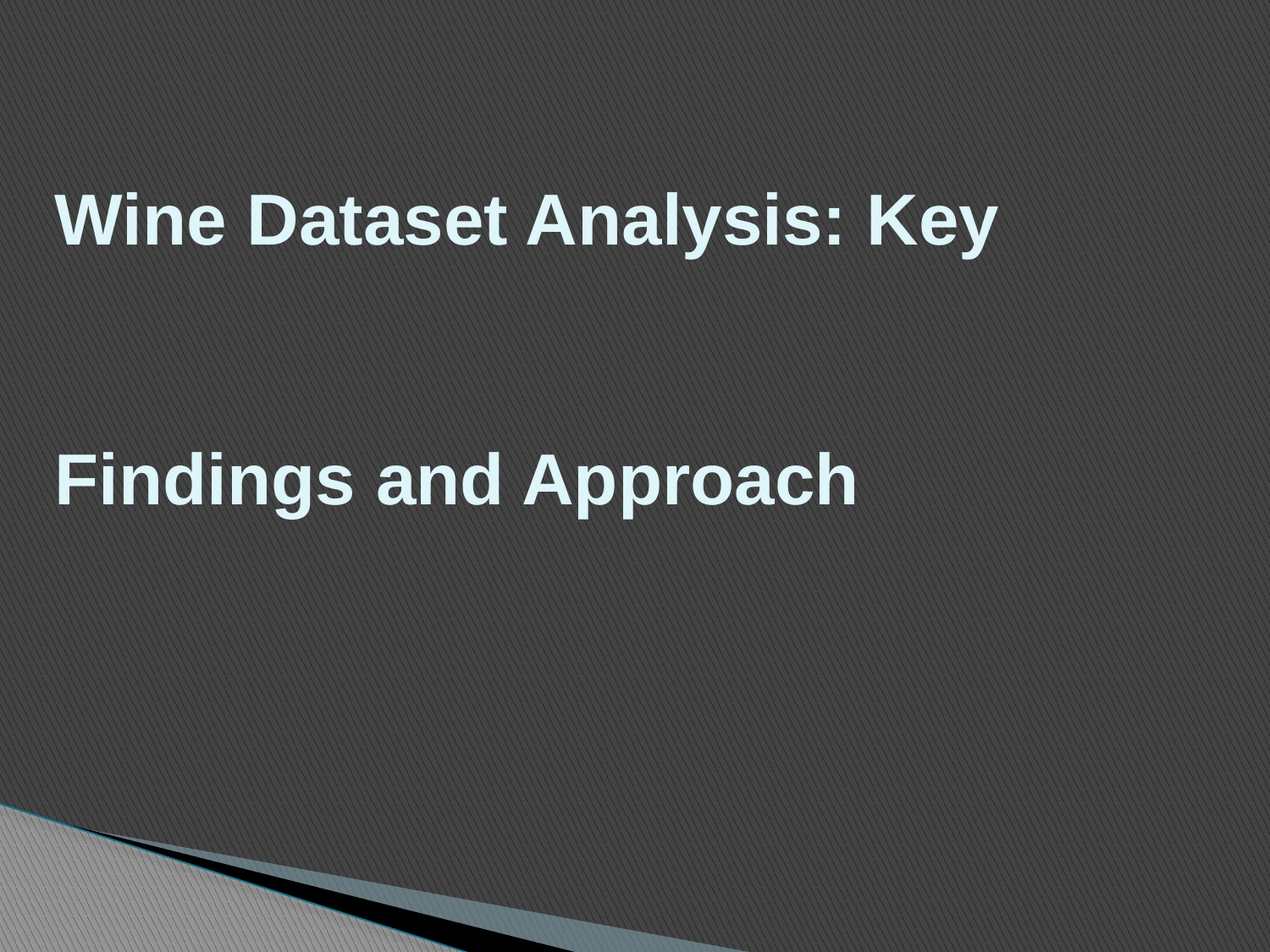

# Wine Dataset Analysis: Key Findings and Approach